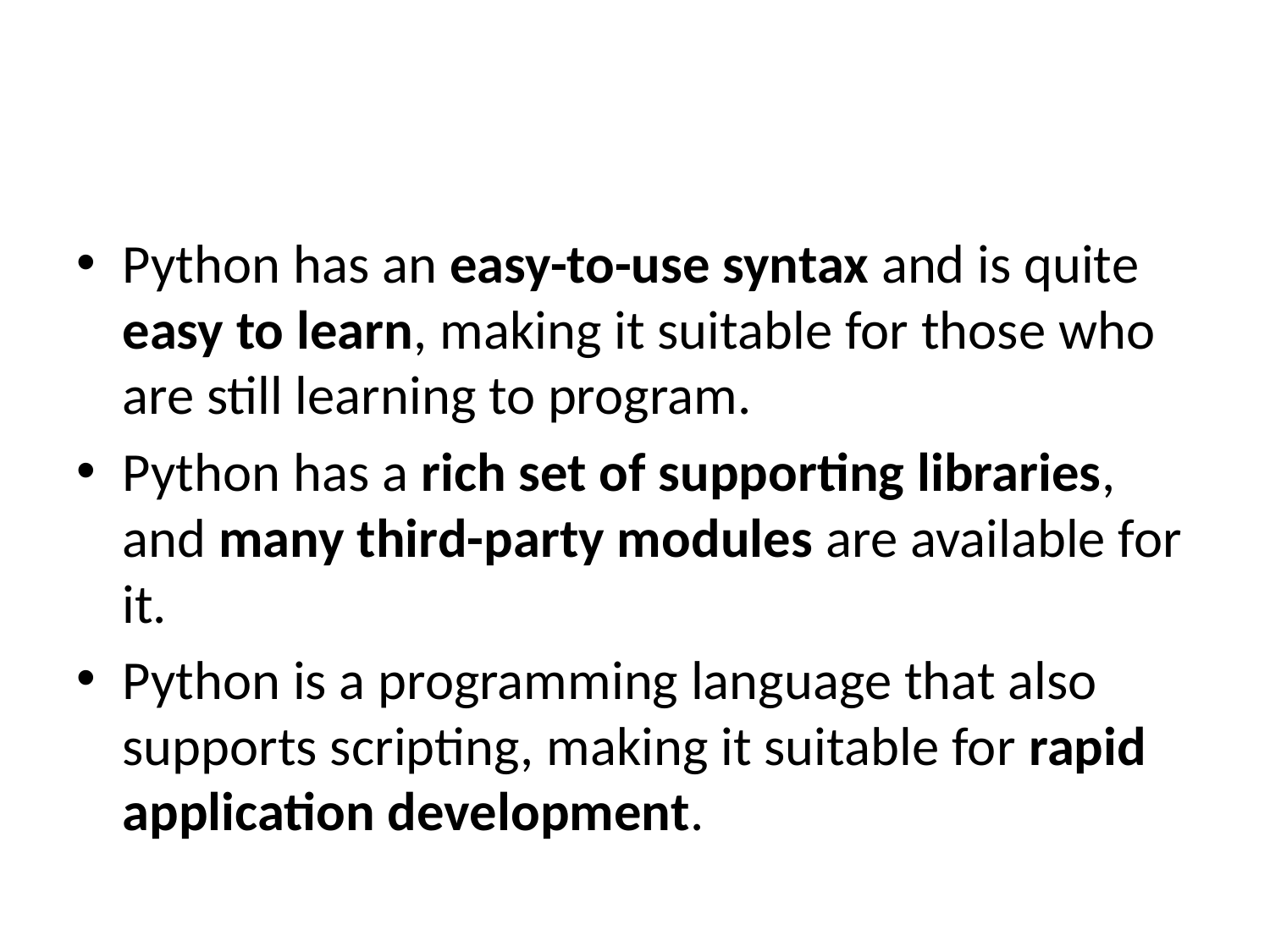

#
Python has an easy-to-use syntax and is quite easy to learn, making it suitable for those who are still learning to program.
Python has a rich set of supporting libraries, and many third-party modules are available for it.
Python is a programming language that also supports scripting, making it suitable for rapid application development.